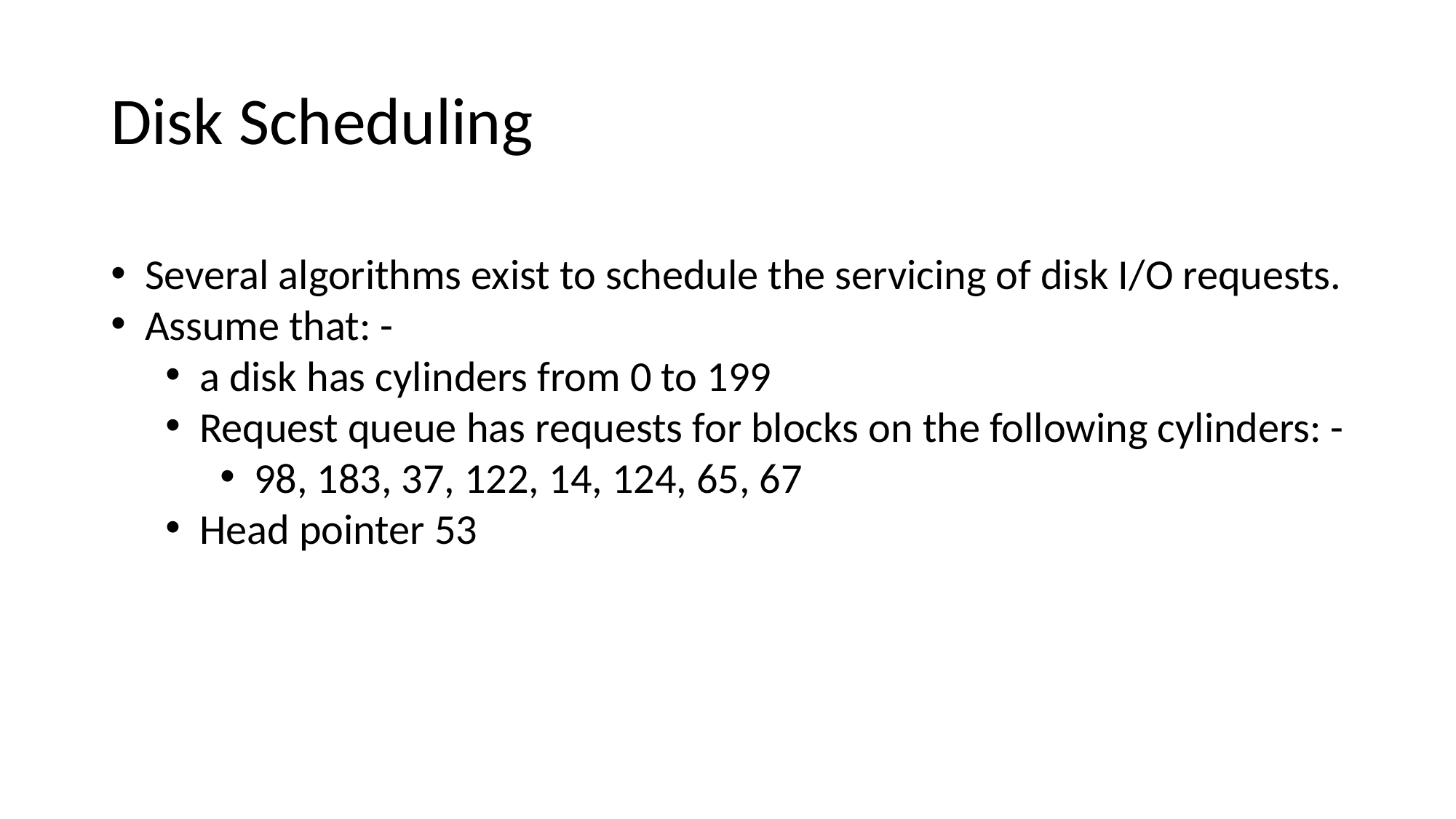

# Disk Scheduling
Several algorithms exist to schedule the servicing of disk I/O requests.
Assume that: -
a disk has cylinders from 0 to 199
Request queue has requests for blocks on the following cylinders: -
98, 183, 37, 122, 14, 124, 65, 67
Head pointer 53